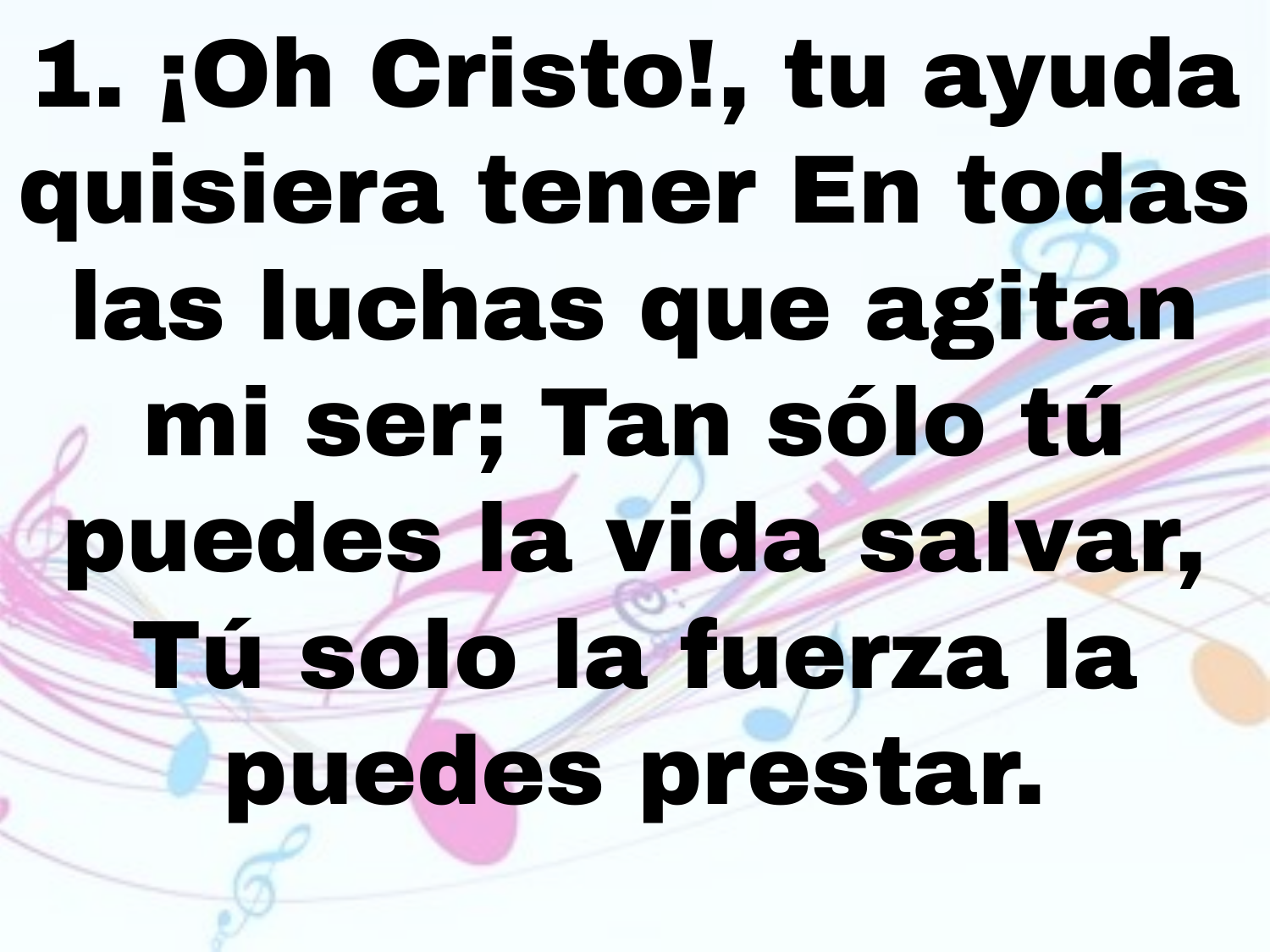

1. ¡Oh Cristo!, tu ayuda quisiera tener En todas las luchas que agitan mi ser; Tan sólo tú puedes la vida salvar,
Tú solo la fuerza la puedes prestar.